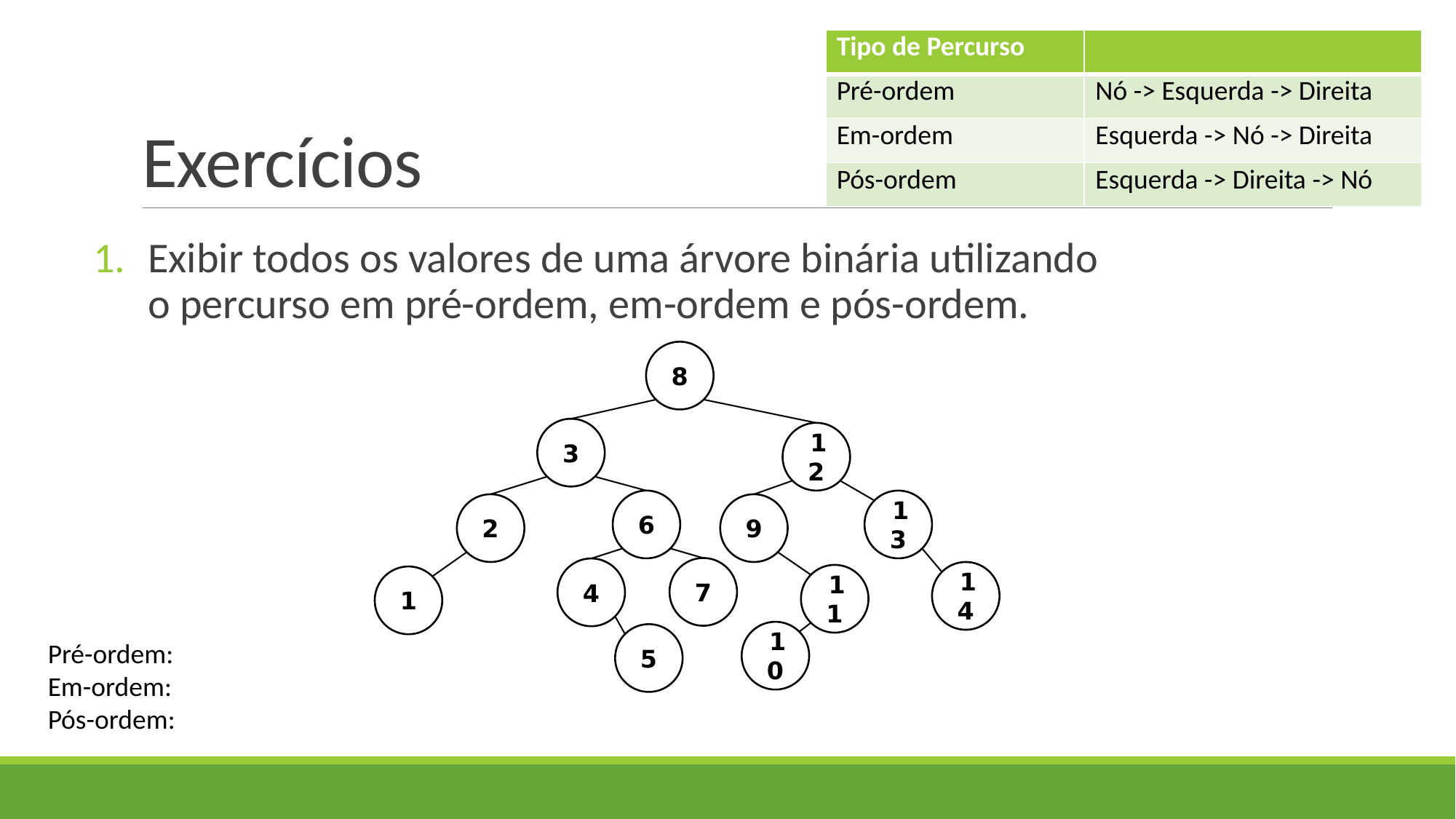

| Tipo de Percurso |  |
| --- | --- |
| Pré-ordem | Nó -> Esquerda -> Direita |
| Em-ordem | Esquerda -> Nó -> Direita |
| Pós-ordem | Esquerda -> Direita -> Nó |
# Exercícios
Exibir todos os valores de uma árvore binária utilizando o percurso em pré-ordem, em-ordem e pós-ordem.

8
3
12
6
13
2
9
7
4
14
11
1
10
5
Pré-ordem:
Em-ordem:
Pós-ordem: